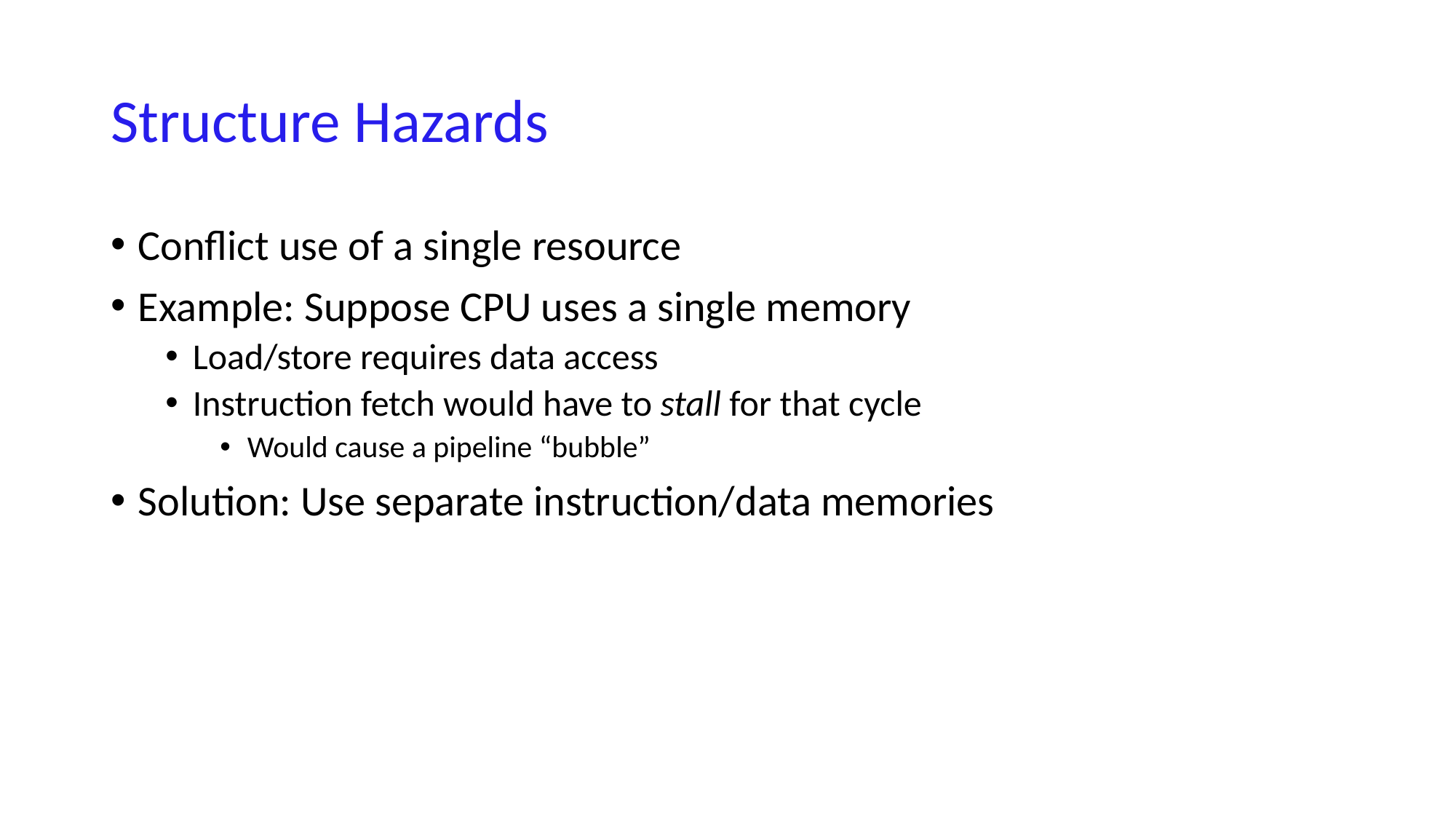

# Structure Hazards
Conflict use of a single resource
Example: Suppose CPU uses a single memory
Load/store requires data access
Instruction fetch would have to stall for that cycle
Would cause a pipeline “bubble”
Solution: Use separate instruction/data memories